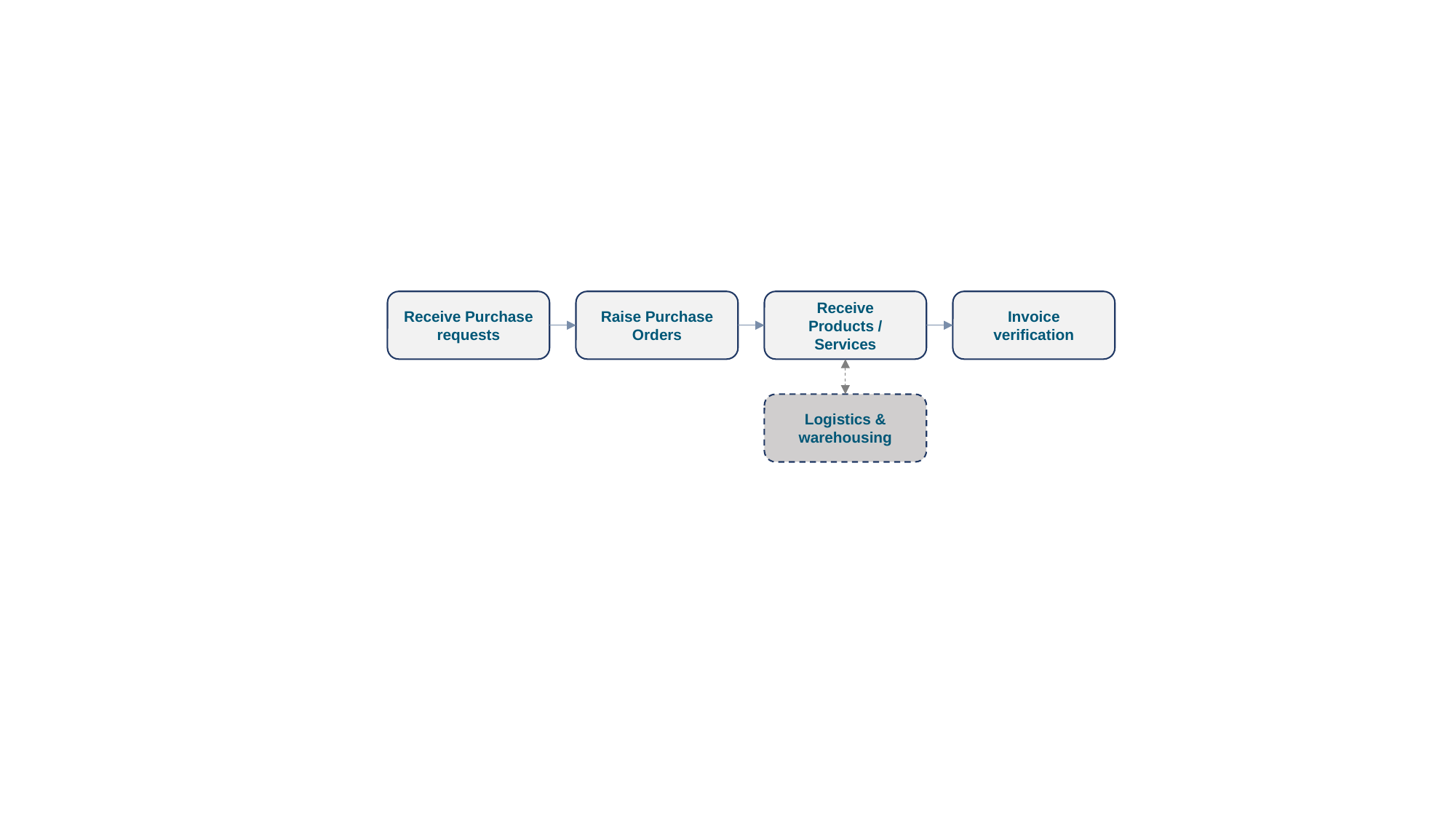

Receive Purchase requests
Raise Purchase Orders
Receive Products / Services
Invoice verification
Logistics & warehousing